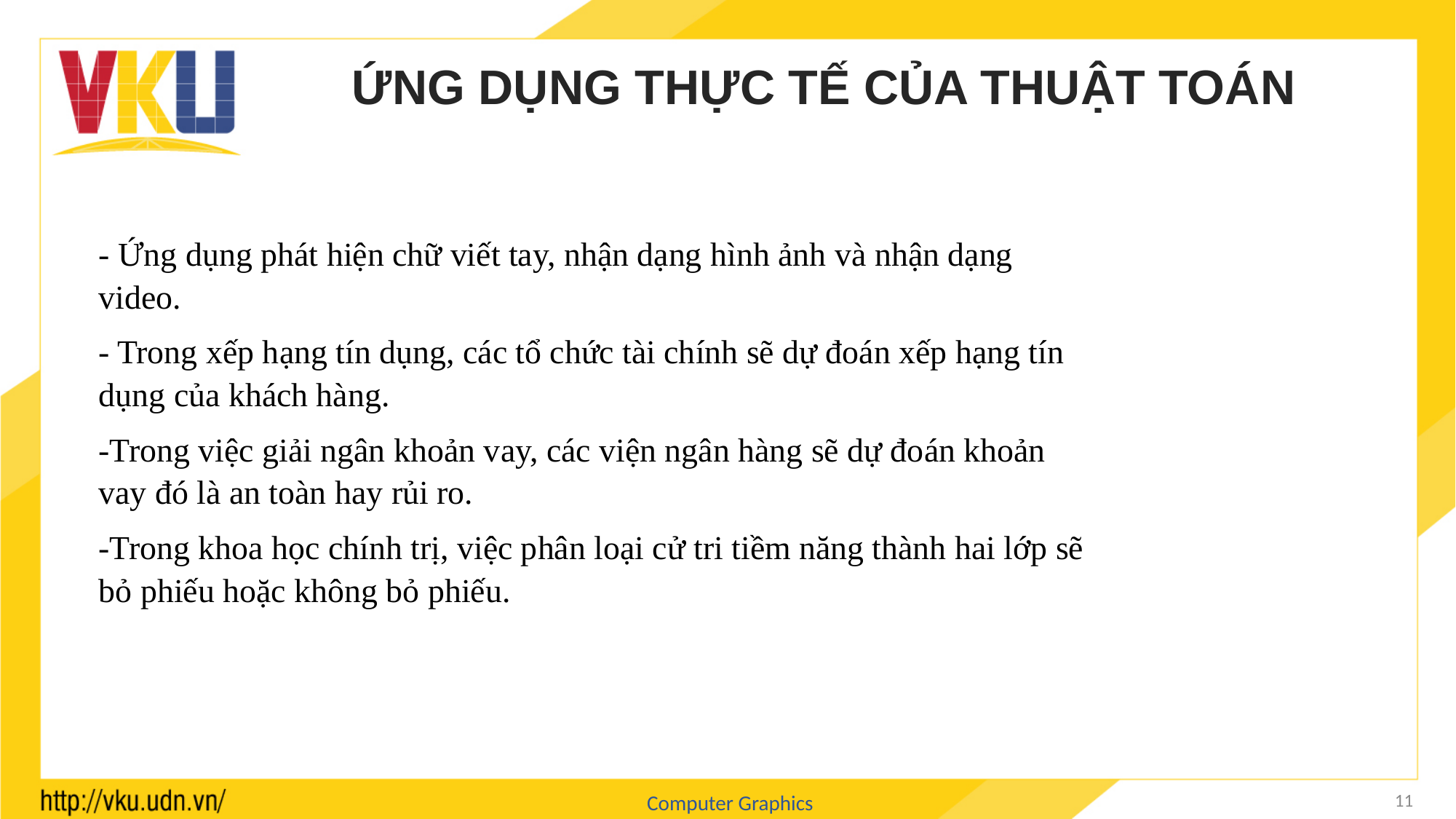

# ỨNG DỤNG THỰC TẾ CỦA THUẬT TOÁN
- Ứng dụng phát hiện chữ viết tay, nhận dạng hình ảnh và nhận dạng video.
- Trong xếp hạng tín dụng, các tổ chức tài chính sẽ dự đoán xếp hạng tín dụng của khách hàng.
-Trong việc giải ngân khoản vay, các viện ngân hàng sẽ dự đoán khoản vay đó là an toàn hay rủi ro.
-Trong khoa học chính trị, việc phân loại cử tri tiềm năng thành hai lớp sẽ bỏ phiếu hoặc không bỏ phiếu.
11